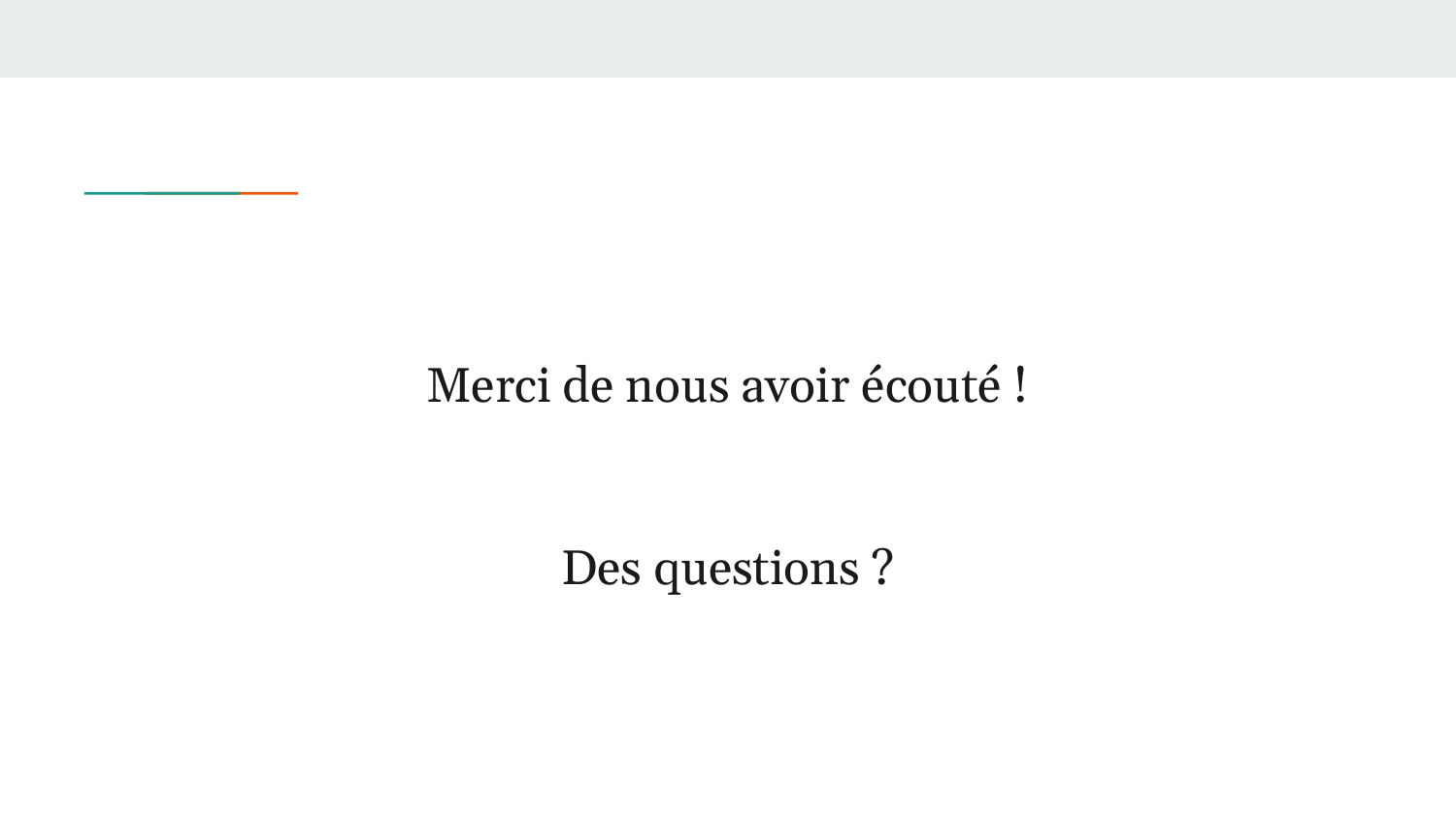

Merci de nous avoir écouté !

Des questions ?